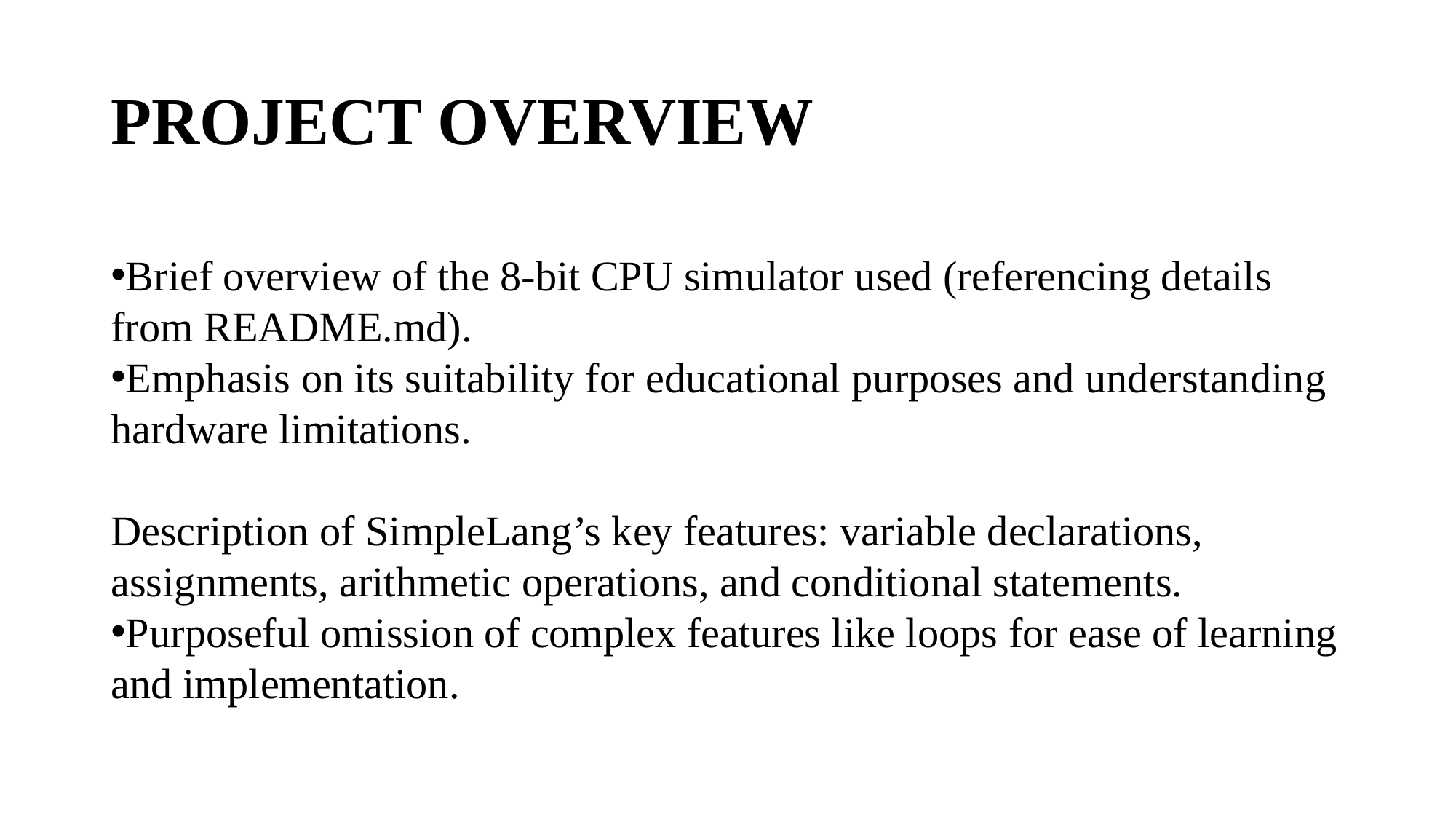

# PROJECT OVERVIEW

Brief overview of the 8-bit CPU simulator used (referencing details from README.md).
Emphasis on its suitability for educational purposes and understanding hardware limitations.

Description of SimpleLang’s key features: variable declarations, assignments, arithmetic operations, and conditional statements.
Purposeful omission of complex features like loops for ease of learning and implementation.